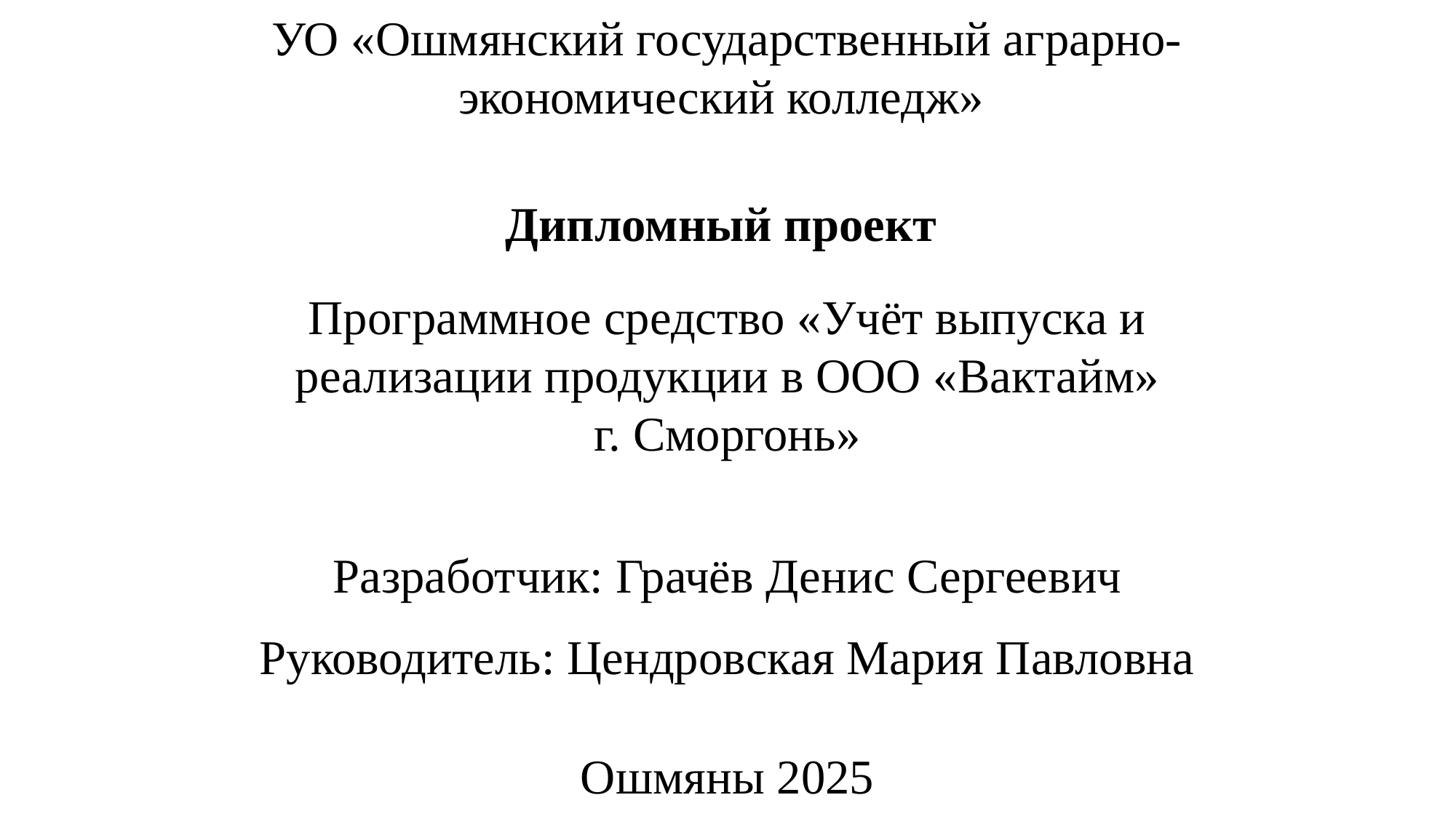

УО «Ошмянский государственный аграрно-экономический колледж»
Дипломный проект
Программное средство «Учёт выпуска и реализации продукции в ООО «Вактайм»
г. Сморгонь»
Разработчик: Грачёв Денис Сергеевич
Руководитель: Цендровская Мария Павловна
Ошмяны 2025